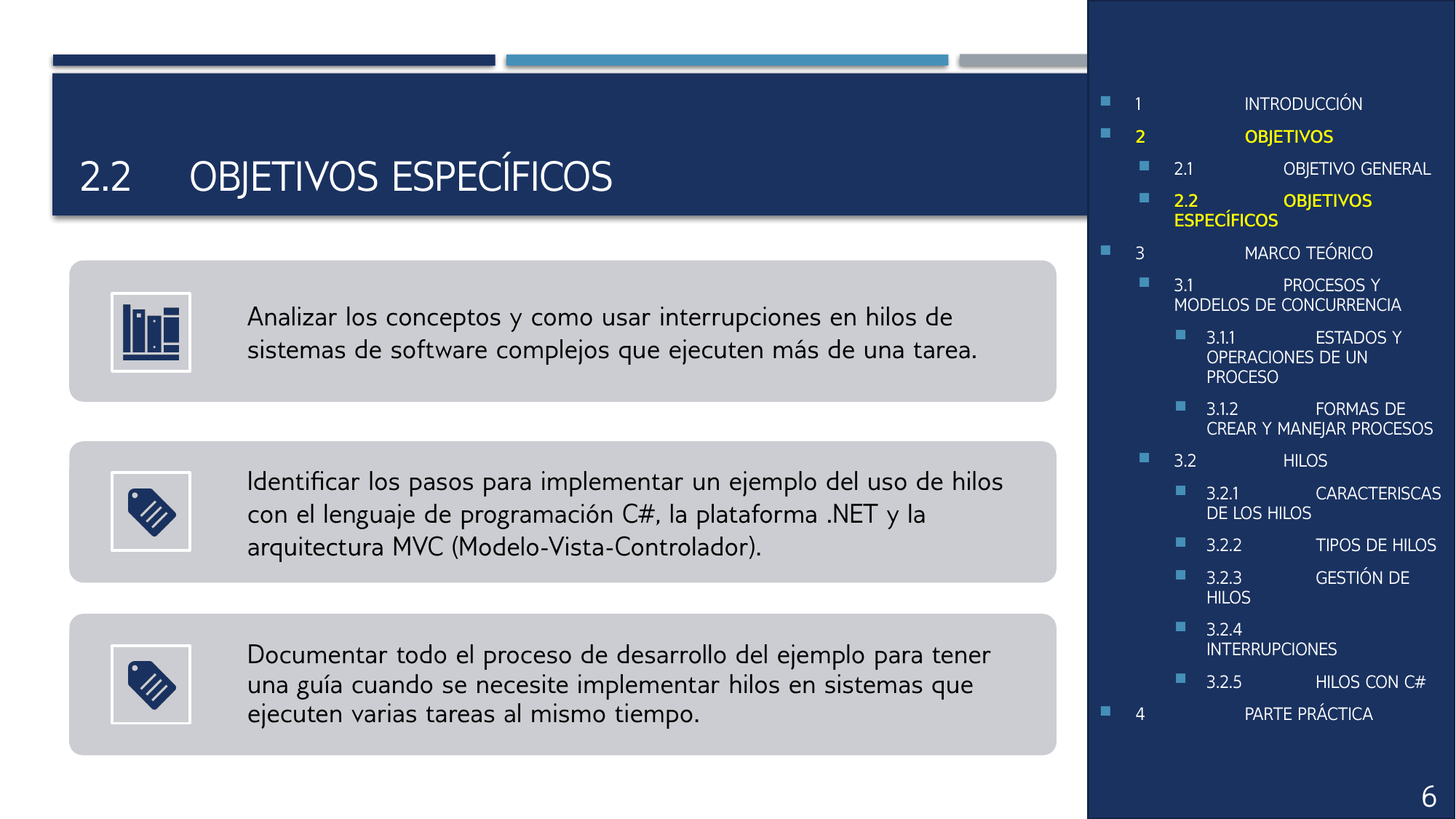

1	INTRODUCCIÓN
2	OBJETIVOS
2.1	OBJETIVO GENERAL
2.2	OBJETIVOS ESPECÍFICOS
3	MARCO TEÓRICO
3.1	PROCESOS Y MODELOS DE CONCURRENCIA
3.1.1	ESTADOS Y OPERACIONES DE UN PROCESO
3.1.2	FORMAS DE CREAR Y MANEJAR PROCESOS
3.2	HILOS
3.2.1	CARACTERISCAS DE LOS HILOS
3.2.2	TIPOS DE HILOS
3.2.3	GESTIÓN DE HILOS
3.2.4	INTERRUPCIONES
3.2.5	HILOS CON C#
4	PARTE PRÁCTICA
# 2.2	OBJETIVOS ESPECÍFICOS
Analizar los conceptos y como usar interrupciones en hilos de sistemas de software complejos que ejecuten más de una tarea.
Identificar los pasos para implementar un ejemplo del uso de hilos con el lenguaje de programación C#, la plataforma .NET y la arquitectura MVC (Modelo-Vista-Controlador).
Documentar todo el proceso de desarrollo del ejemplo para tener una guía cuando se necesite implementar hilos en sistemas que ejecuten varias tareas al mismo tiempo.

6
5
5
3
6